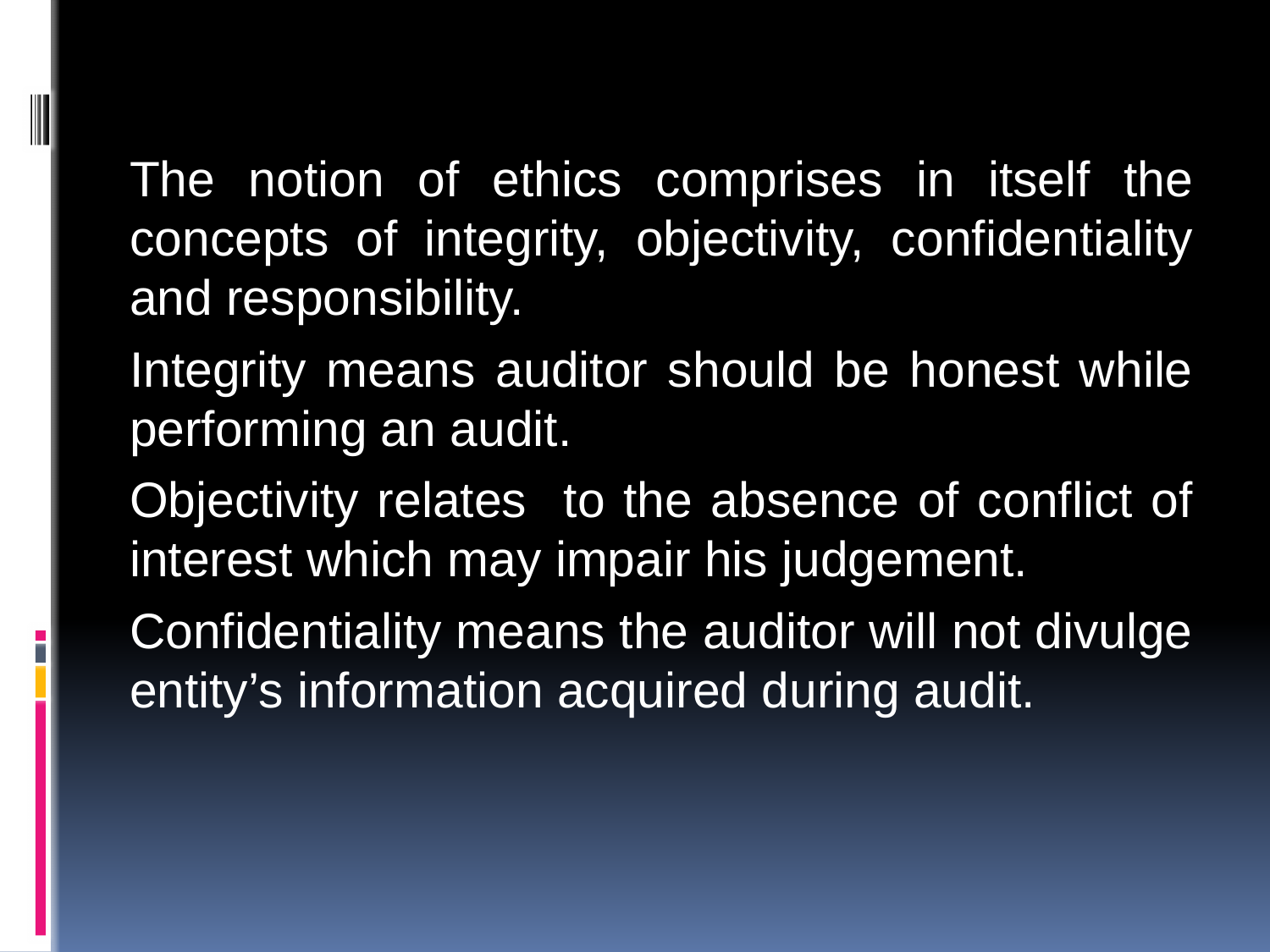

The notion of ethics comprises in itself the concepts of integrity, objectivity, confidentiality and responsibility.
		Integrity means auditor should be honest while performing an audit.
		Objectivity relates  to the absence of conflict of interest which may impair his judgement.
		Confidentiality means the auditor will not divulge entity’s information acquired during audit.